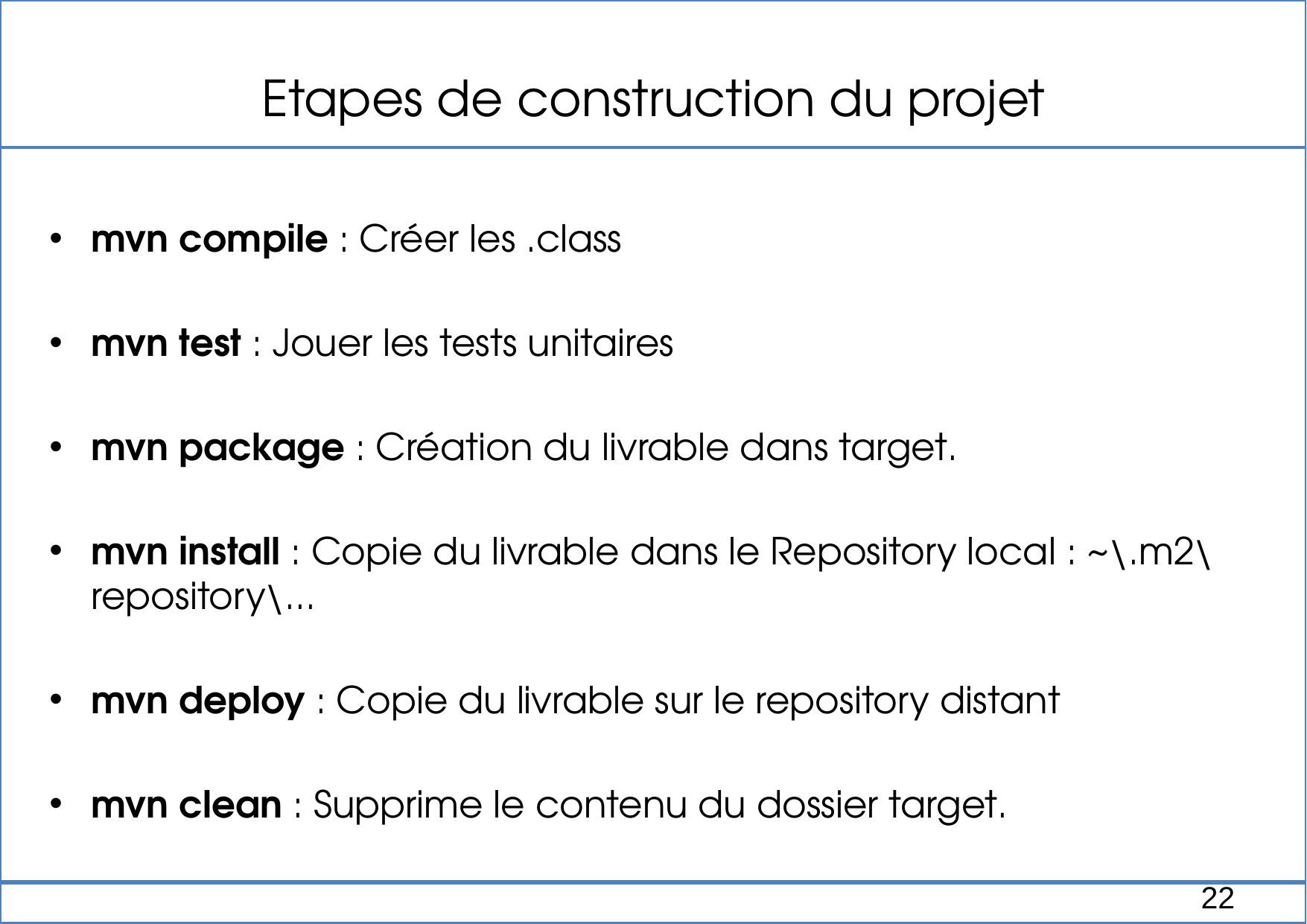

Etapes de construction du projet

mvn compile : Créer les .class

mvn test : Jouer les tests unitaires

mvn package : Création du livrable dans target.

mvn install : Copie du livrable dans le Repository local : ~\.m2\repository\...

mvn deploy : Copie du livrable sur le repository distant

mvn clean : Supprime le contenu du dossier target.

22